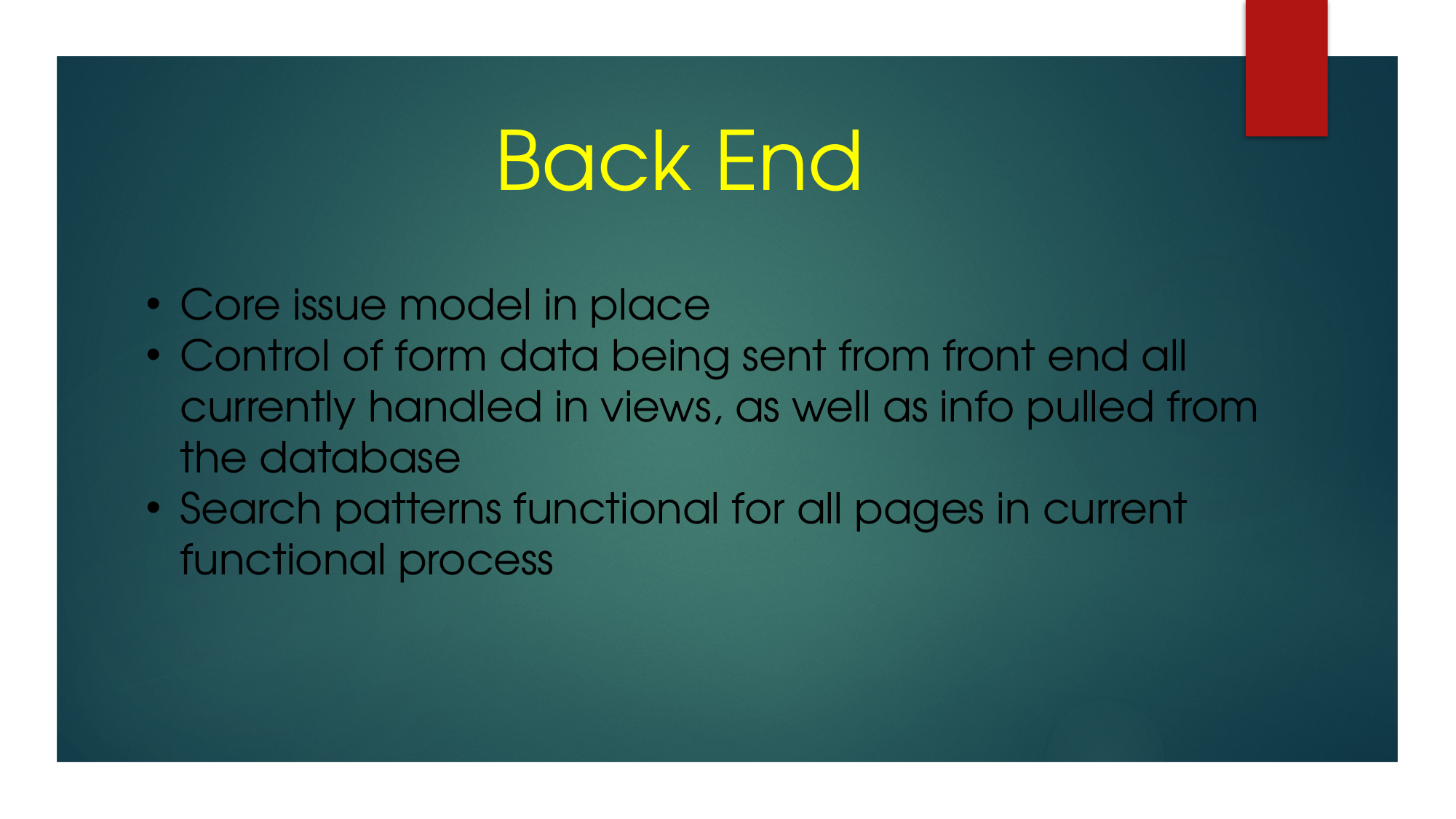

# Back End
Core issue model in place
Control of form data being sent from front end all currently handled in views, as well as info pulled from the database
Search patterns functional for all pages in current functional process